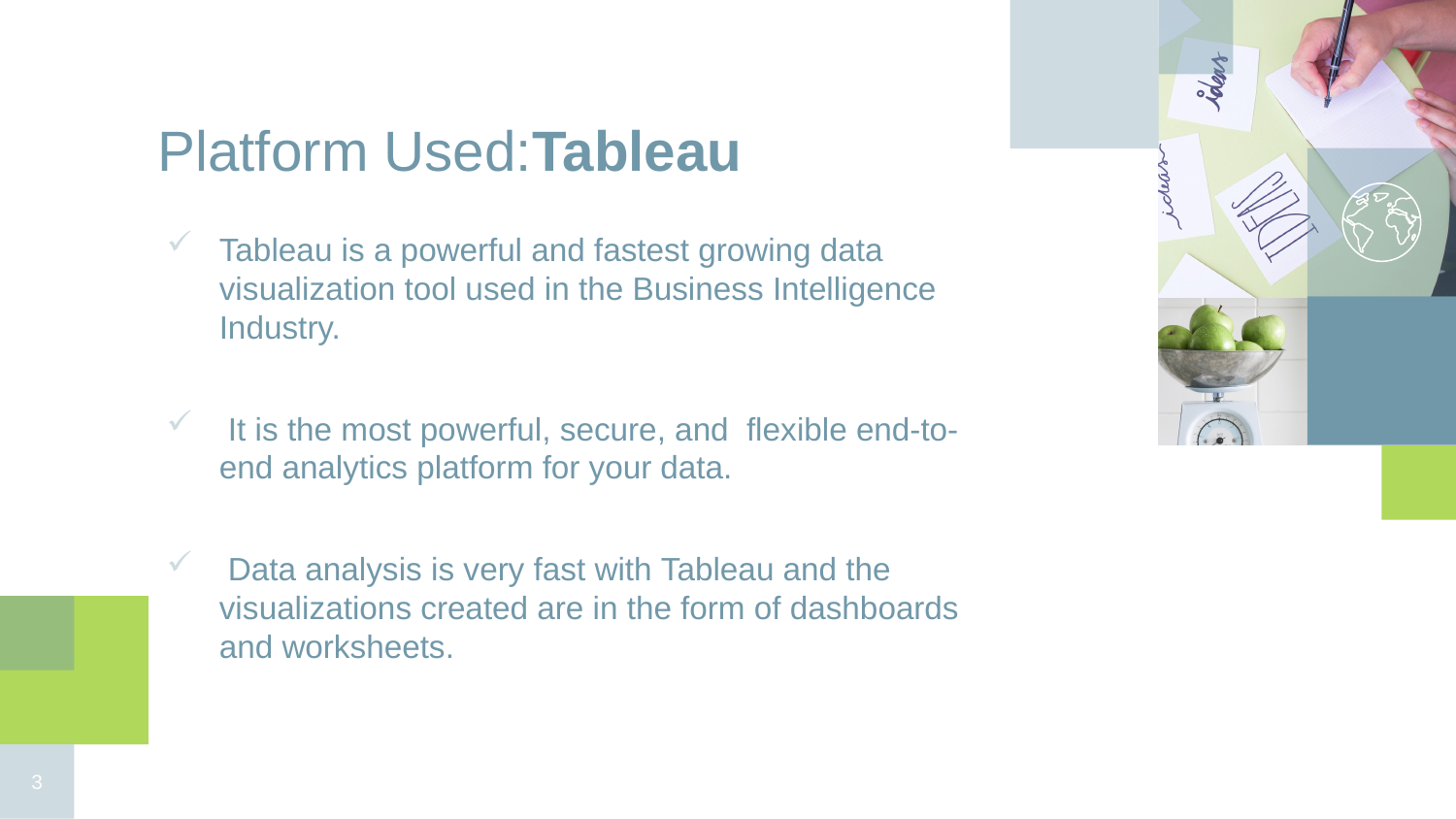

Platform Used:Tableau
Tableau is a powerful and fastest growing data visualization tool used in the Business Intelligence Industry.

 It is the most powerful, secure, and  flexible end-to-end analytics platform for your data.

 Data analysis is very fast with Tableau and the visualizations created are in the form of dashboards and worksheets.

3